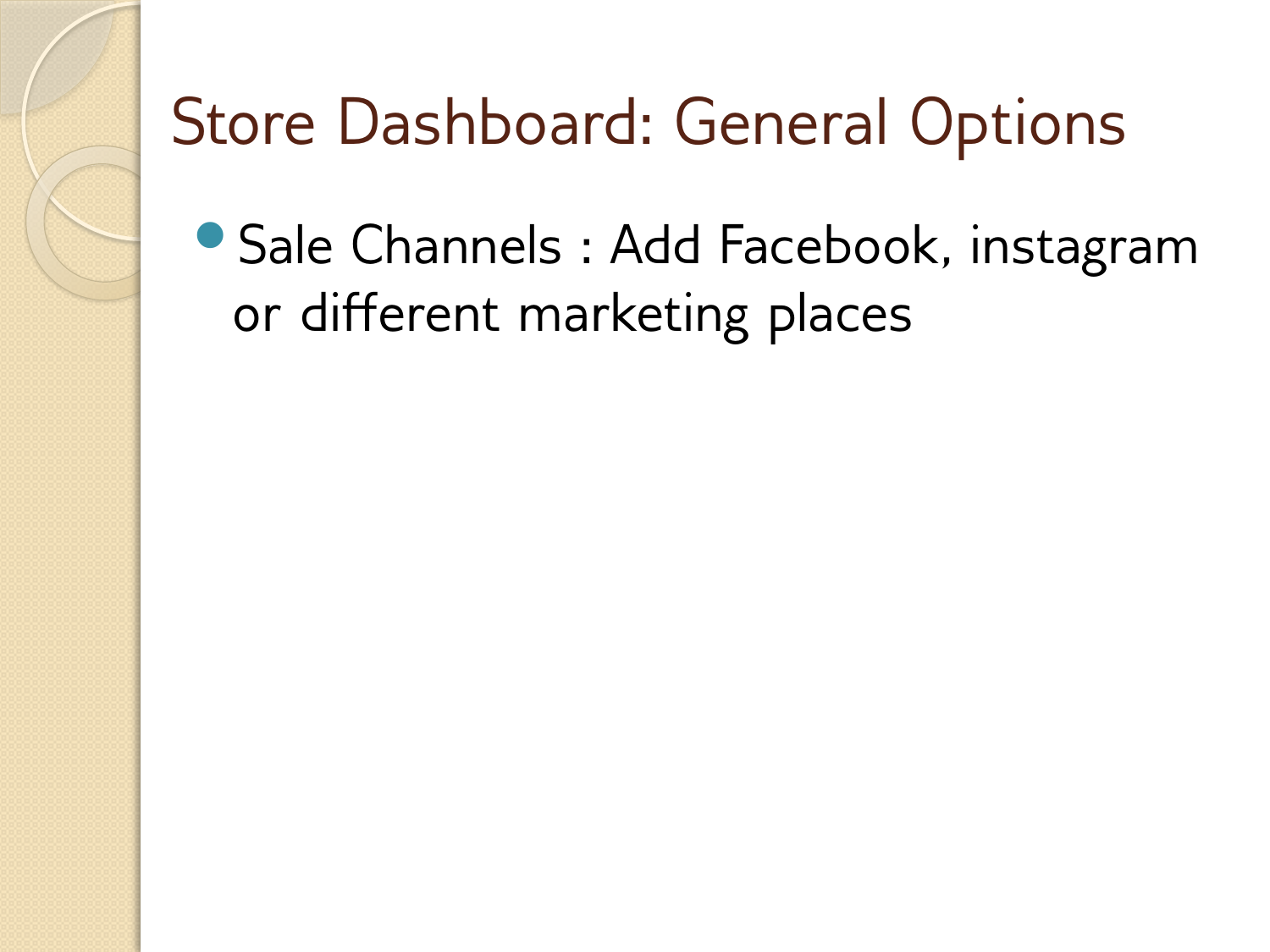

# Store Dashboard: General Options
Sale Channels : Add Facebook, instagram or different marketing places